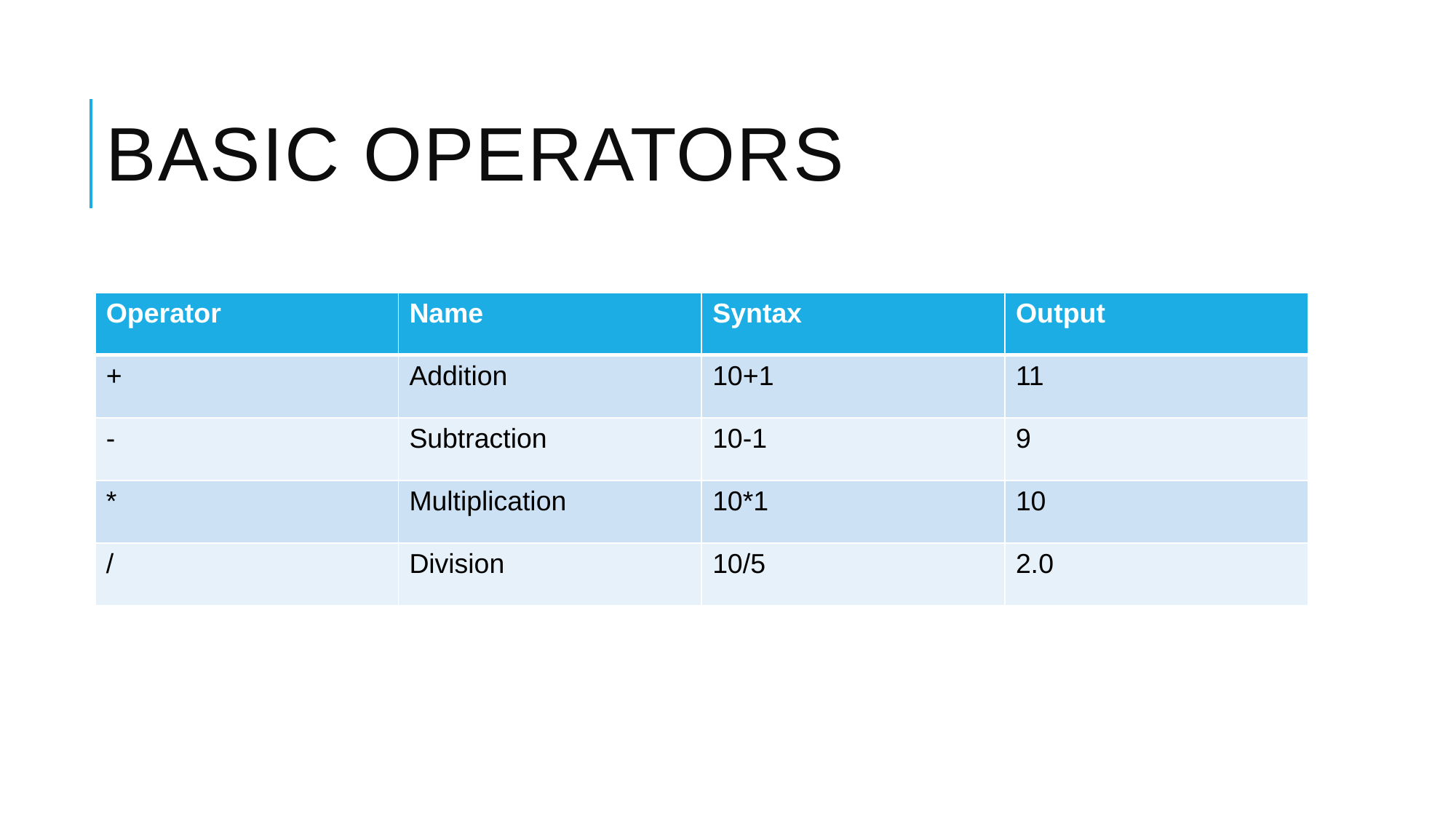

# Basic Operators
| Operator | Name | Syntax | Output |
| --- | --- | --- | --- |
| + | Addition | 10+1 | 11 |
| - | Subtraction | 10-1 | 9 |
| \* | Multiplication | 10\*1 | 10 |
| / | Division | 10/5 | 2.0 |